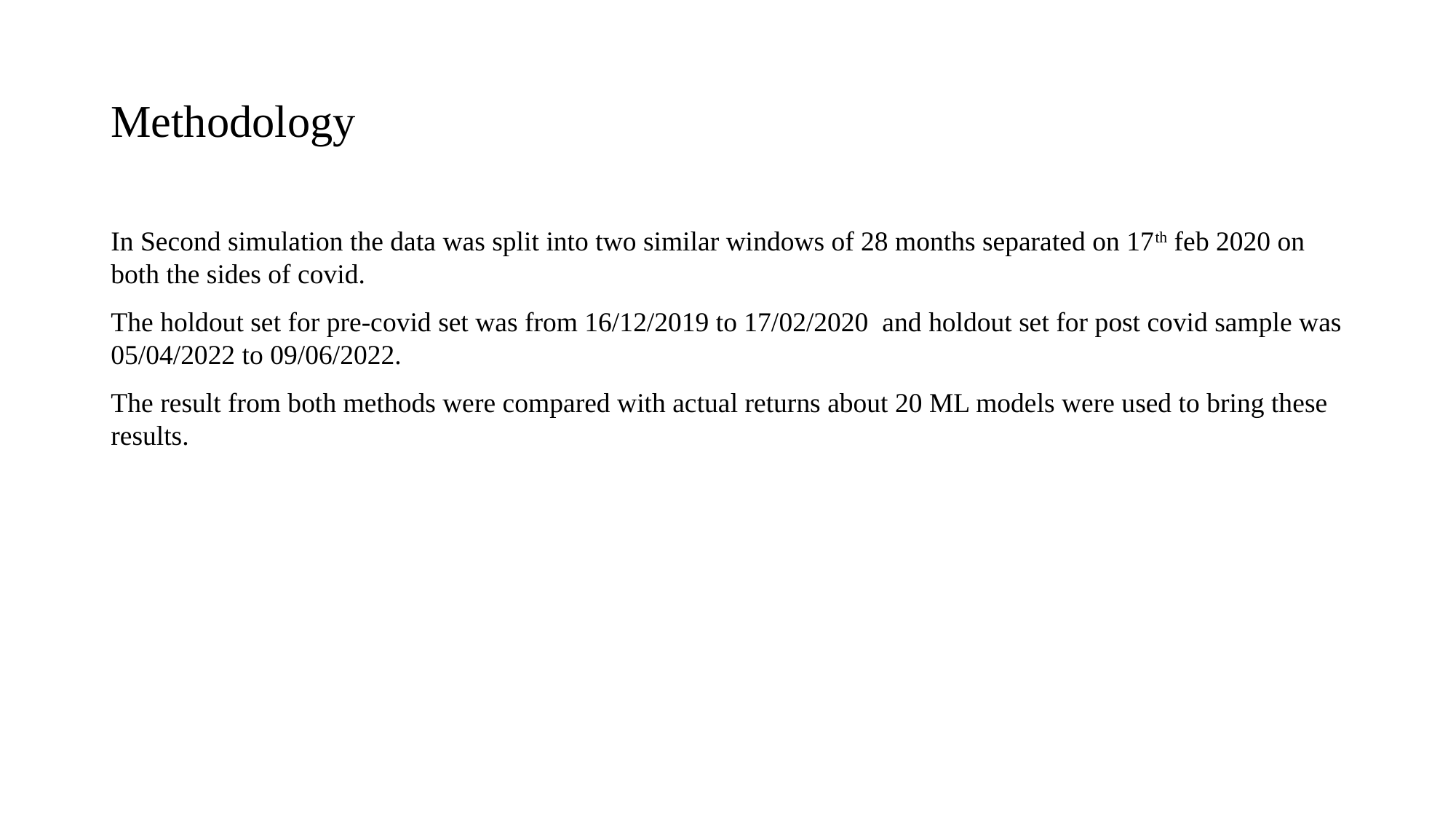

# Methodology
In Second simulation the data was split into two similar windows of 28 months separated on 17th feb 2020 on both the sides of covid.
The holdout set for pre-covid set was from 16/12/2019 to 17/02/2020  and holdout set for post covid sample was 05/04/2022 to 09/06/2022.
The result from both methods were compared with actual returns about 20 ML models were used to bring these results.